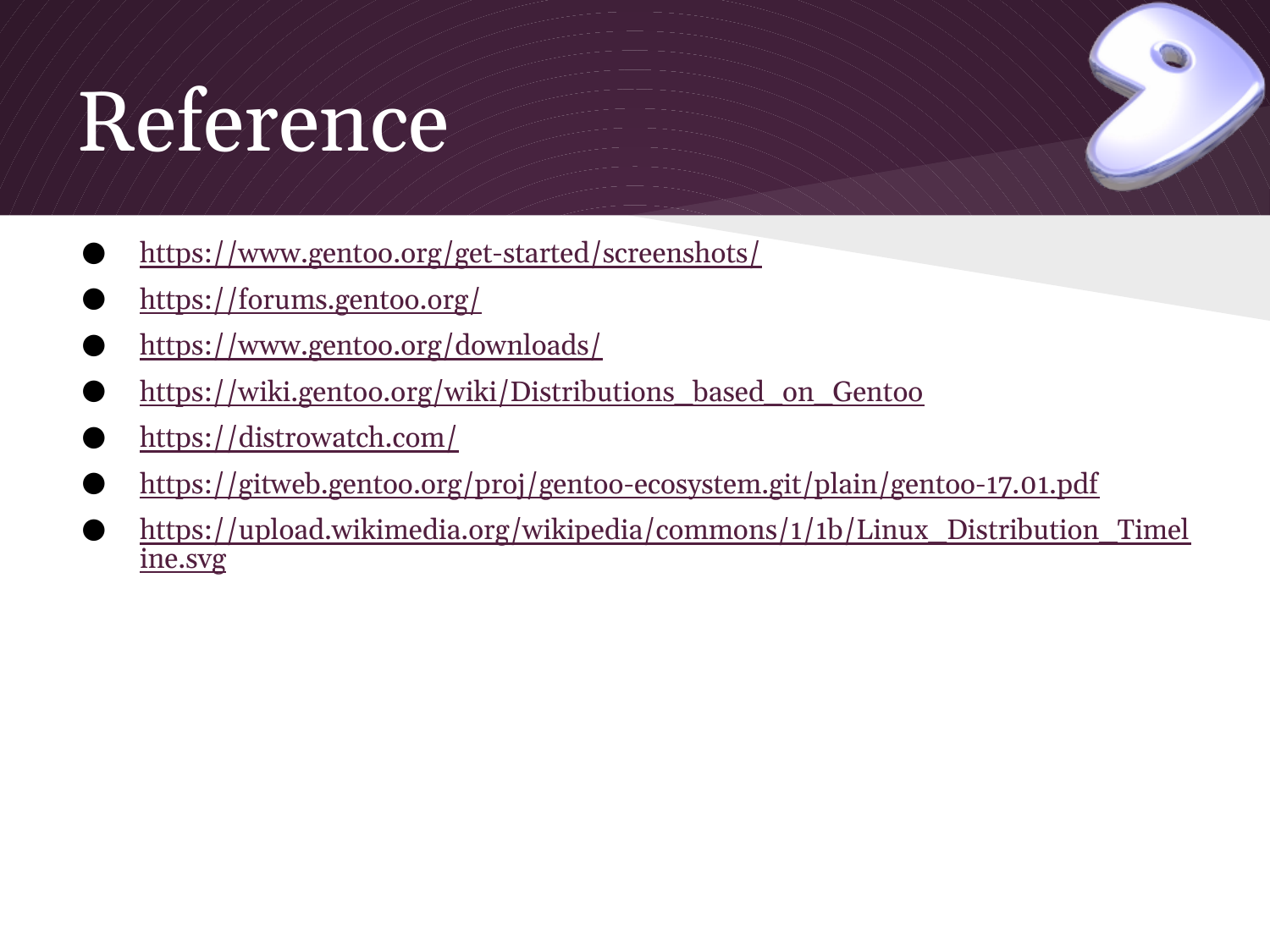

# Reference
https://www.gentoo.org/get-started/screenshots/
https://forums.gentoo.org/
https://www.gentoo.org/downloads/
https://wiki.gentoo.org/wiki/Distributions_based_on_Gentoo
https://distrowatch.com/
https://gitweb.gentoo.org/proj/gentoo-ecosystem.git/plain/gentoo-17.01.pdf
https://upload.wikimedia.org/wikipedia/commons/1/1b/Linux_Distribution_Timeline.svg